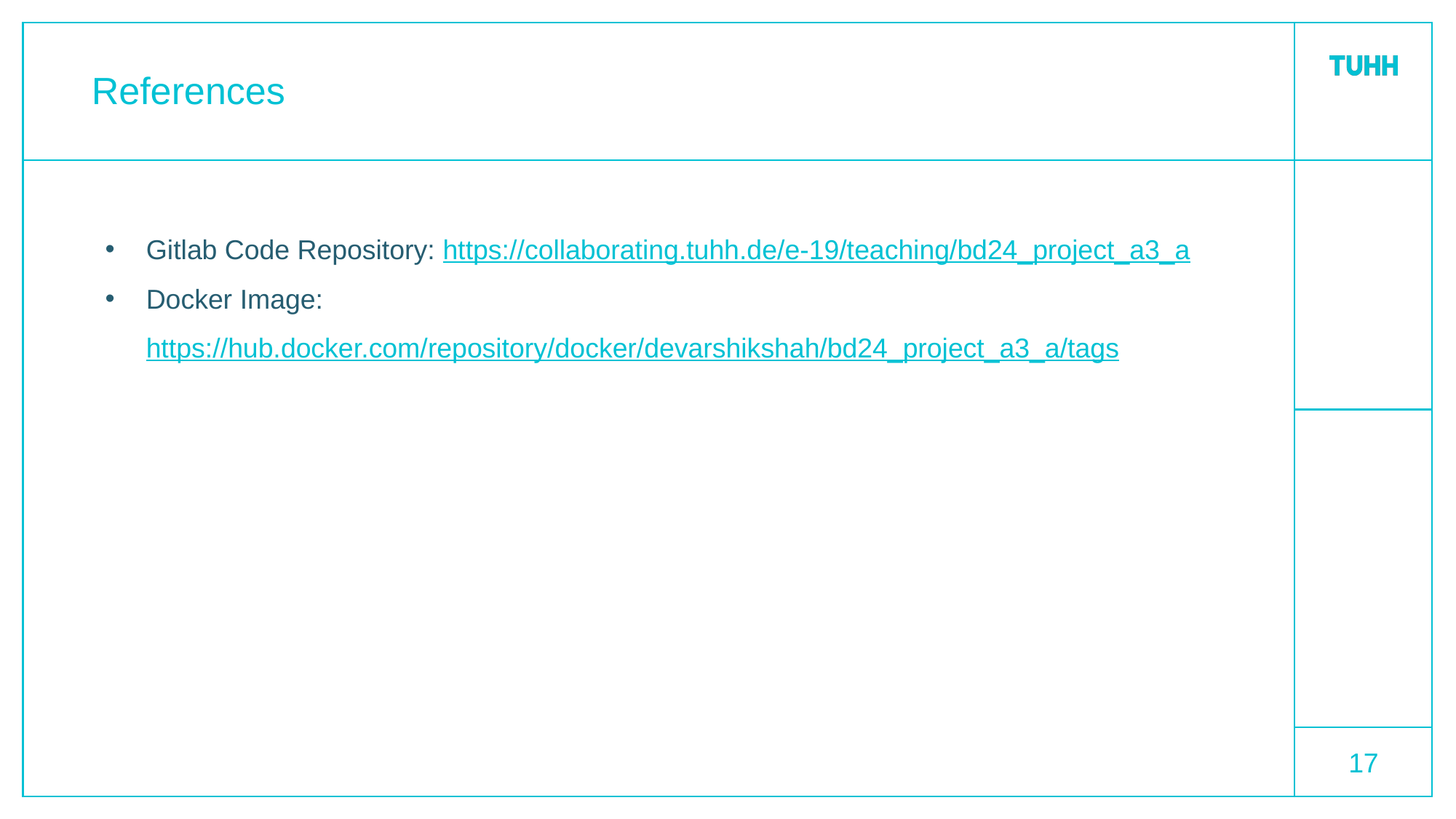

# References
Gitlab Code Repository: https://collaborating.tuhh.de/e-19/teaching/bd24_project_a3_a
Docker Image: https://hub.docker.com/repository/docker/devarshikshah/bd24_project_a3_a/tags

17